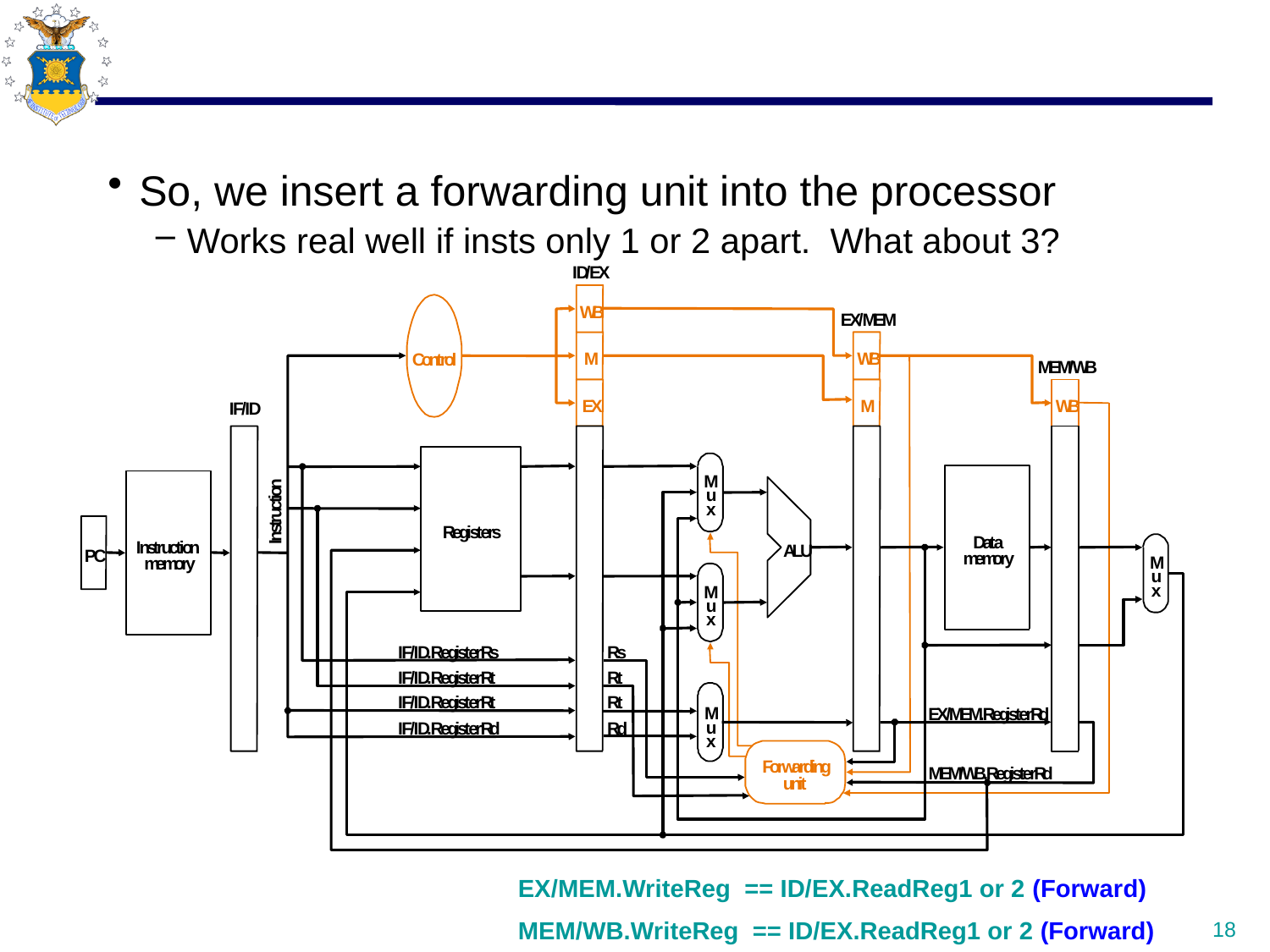

#
So, we insert a forwarding unit into the processor
Works real well if insts only 1 or 2 apart.  What about 3?
I
D
/
E
X

W
B

E
X
/
M
E
M

M
W
B
C
o
n
t
r
o
l

M
E
M
/
W
B

E
X
M
W
B

M

u

x

R
e
g
i
s
t
e
r
s
D
a
t
a

I
n
s
t
r
u
c
t
i
o
n

A
L
U

P
C

m
e
m
o
r
y

M

m
e
m
o
r
y

u

x
M

u

x

F
o
r
w
a
r
d
i
n
g

u
n

I
F
/
I
D

n
o
i

t

c
u

r
t

s

n
I

I
F
/
I
D
.
R
e
g
i
s
t
e
r
R
s
R
s

I
F
/
I
D
.
R
e
g
i
s
t
e
r
R
t
R
t

I
F
/
I
D
.
R
e
g
i
s
t
e
r
R
t
R
t
M

E
X
/
M
E
M
.
R
e
g
i
s
t
e
r
R
d

u

I
F
/
I
D
.
R
e
g
i
s
t
e
r
R
d
R
d

x

M
E
M
/
W
B
.
R
e
g
i
s
t
e
r
R
d

i
t

EX/MEM.WriteReg  == ID/EX.ReadReg1 or 2 (Forward)
MEM/WB.WriteReg  == ID/EX.ReadReg1 or 2 (Forward)
18